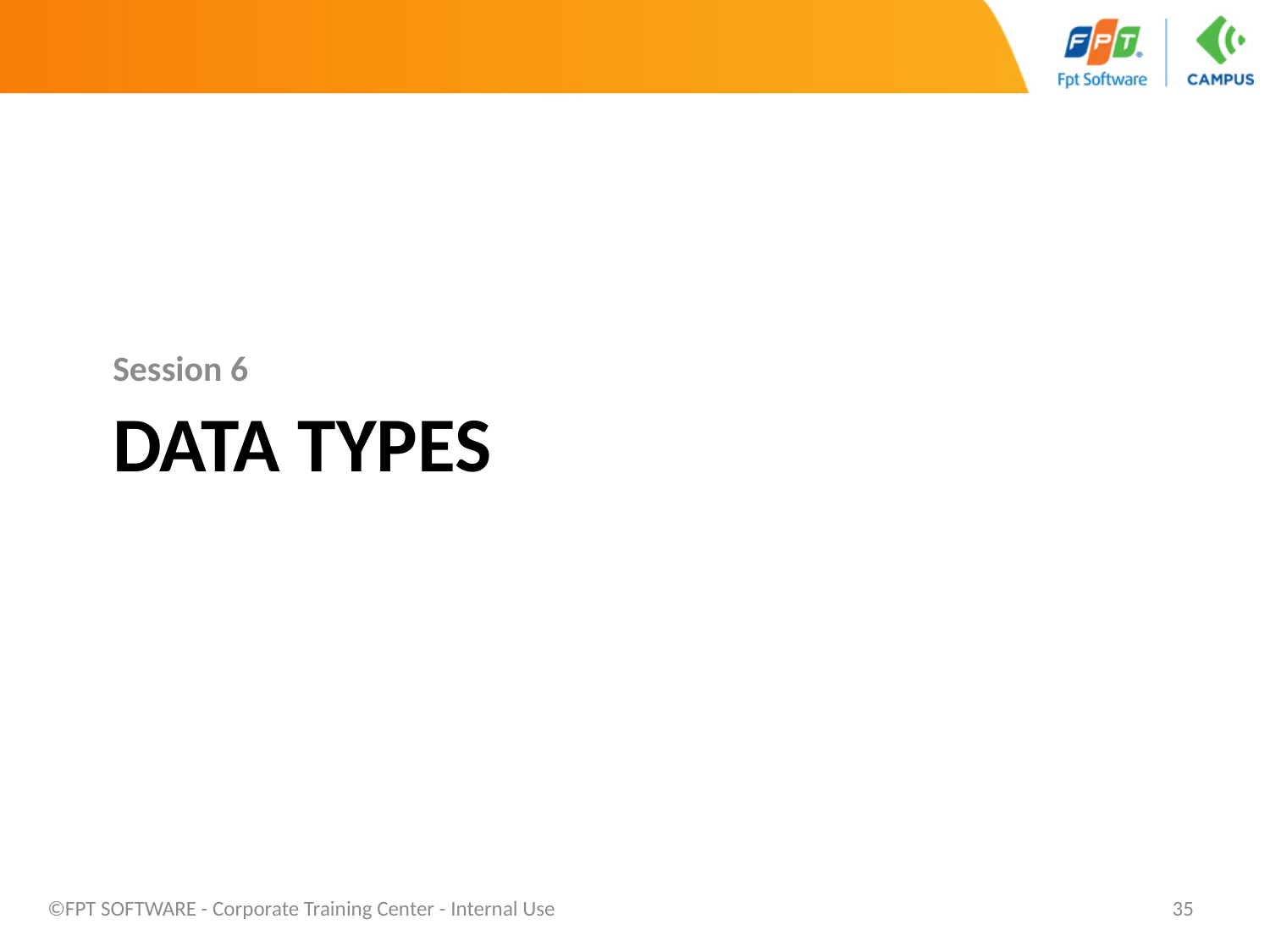

Session 6
Data types
©FPT SOFTWARE - Corporate Training Center - Internal Use
35